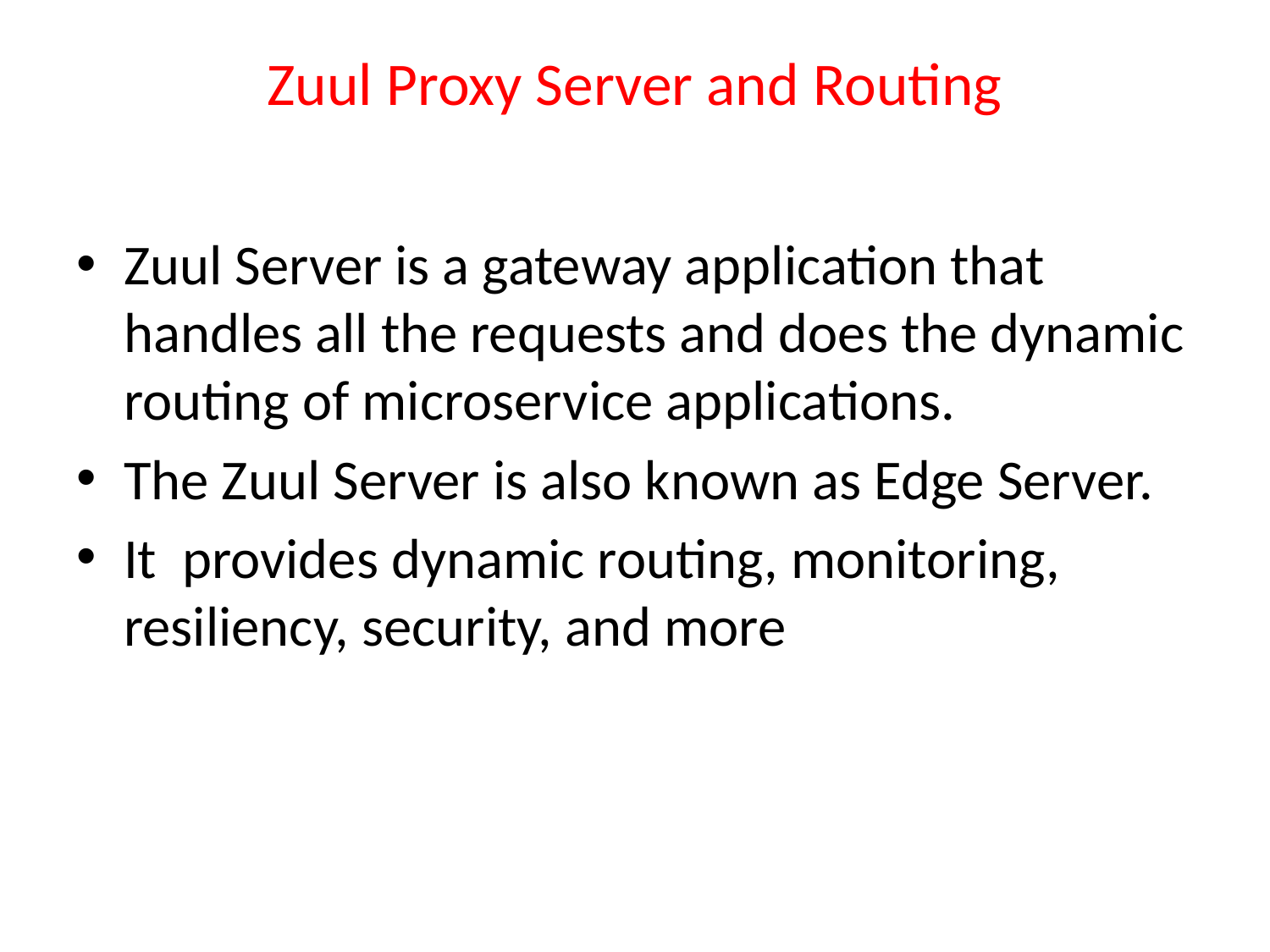

# Zuul Proxy Server and Routing
Zuul Server is a gateway application that handles all the requests and does the dynamic routing of microservice applications.
The Zuul Server is also known as Edge Server.
It  provides dynamic routing, monitoring, resiliency, security, and more